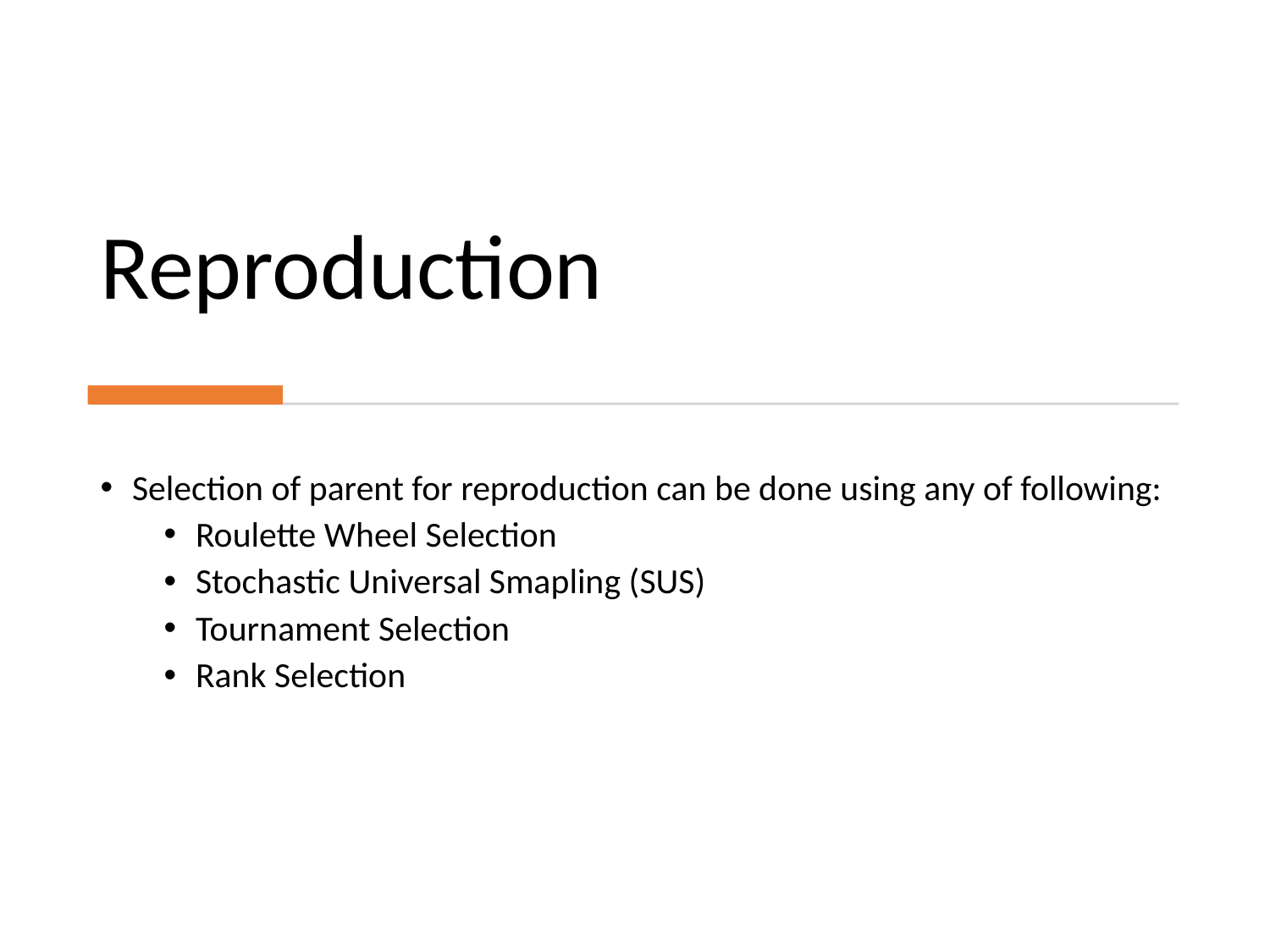

# Reproduction

Selection of parent for reproduction can be done using any of following:
Roulette Wheel Selection
Stochastic Universal Smapling (SUS)
Tournament Selection
Rank Selection
Genetic Algorithm
17